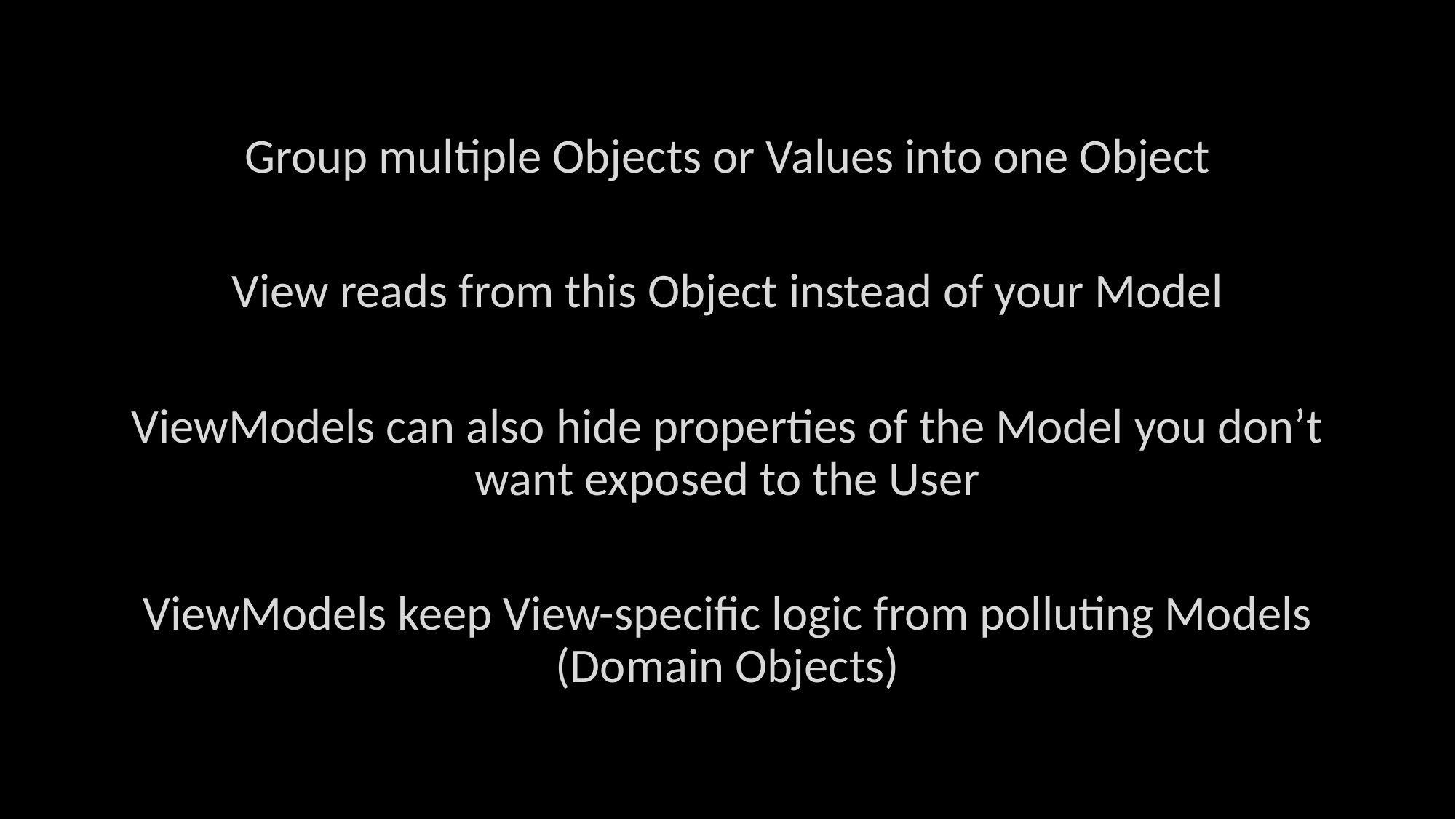

Group multiple Objects or Values into one Object

View reads from this Object instead of your Model

ViewModels can also hide properties of the Model you don’t want exposed to the User

ViewModels keep View-specific logic from polluting Models (Domain Objects)